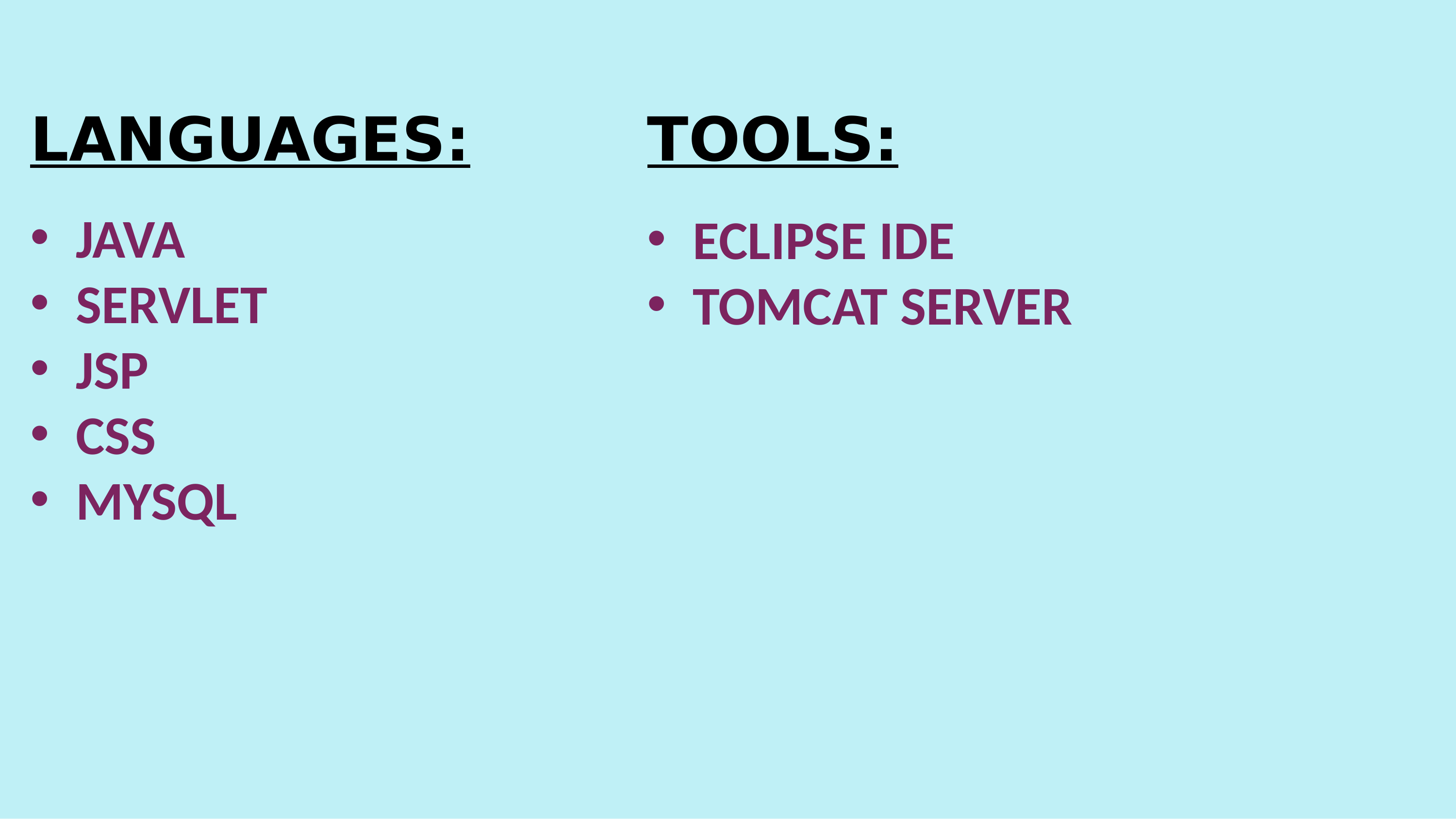

# LANGUAGES:
TOOLS:

JAVA
SERVLET
JSP
CSS
MYSQL

ECLIPSE IDE
TOMCAT SERVER